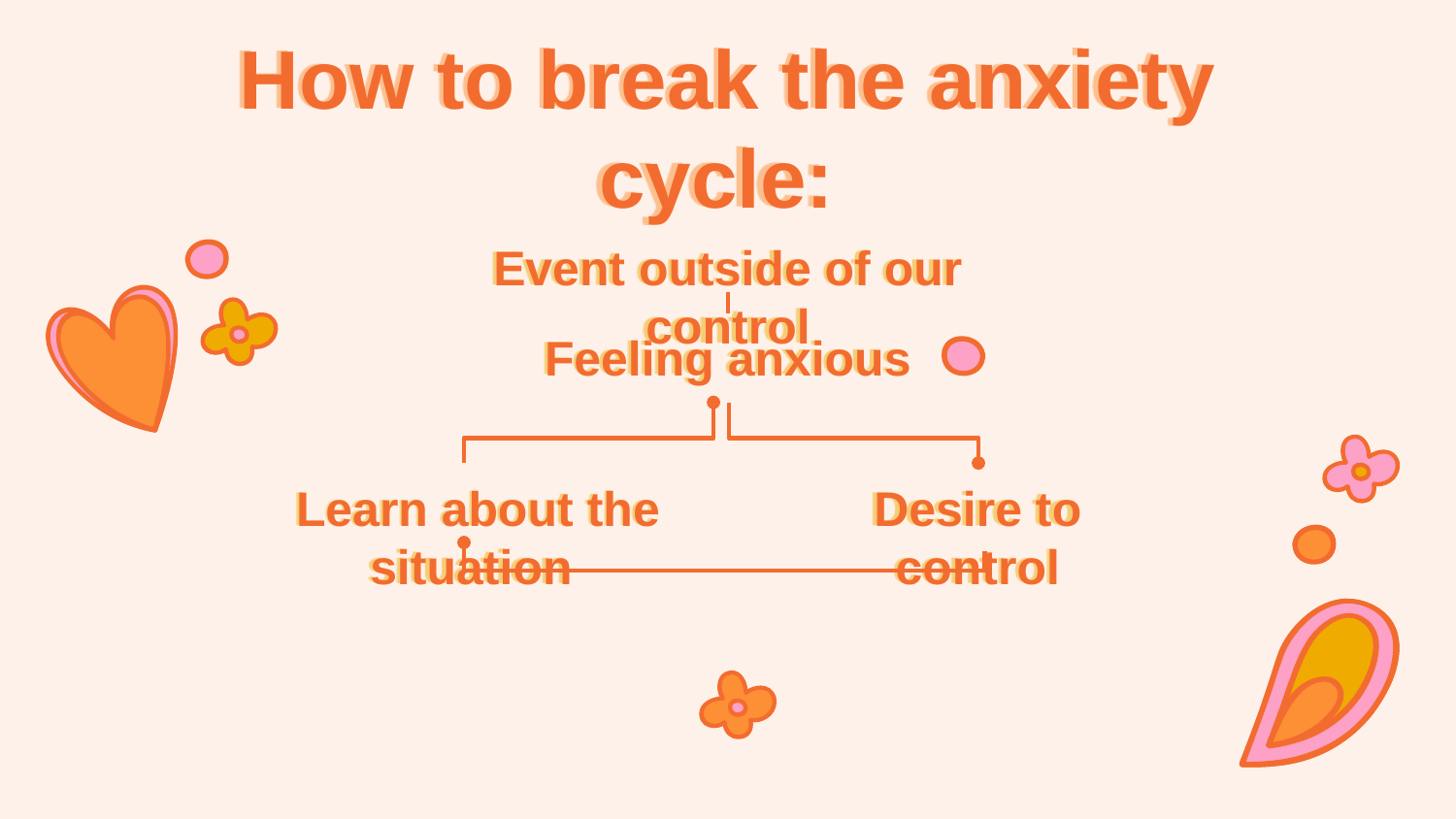

# How to break the anxiety cycle:
Event outside of our control

Feeling anxious

Learn about the situation
Desire to control